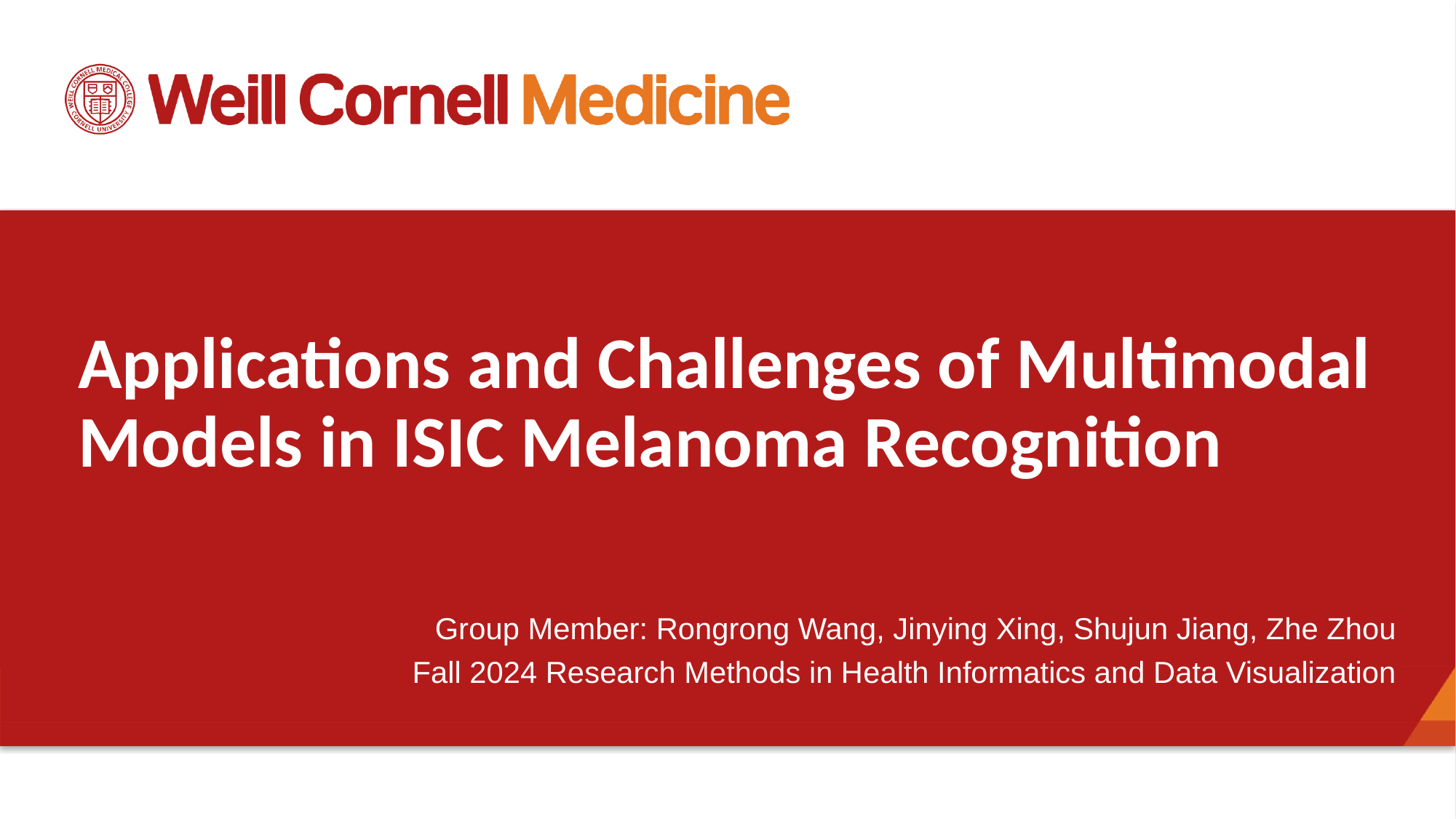

# Applications and Challenges of Multimodal Models in ISIC Melanoma Recognition
Group Member: Rongrong Wang, Jinying Xing, Shujun Jiang, Zhe Zhou
Fall 2024 Research Methods in Health Informatics and Data Visualization